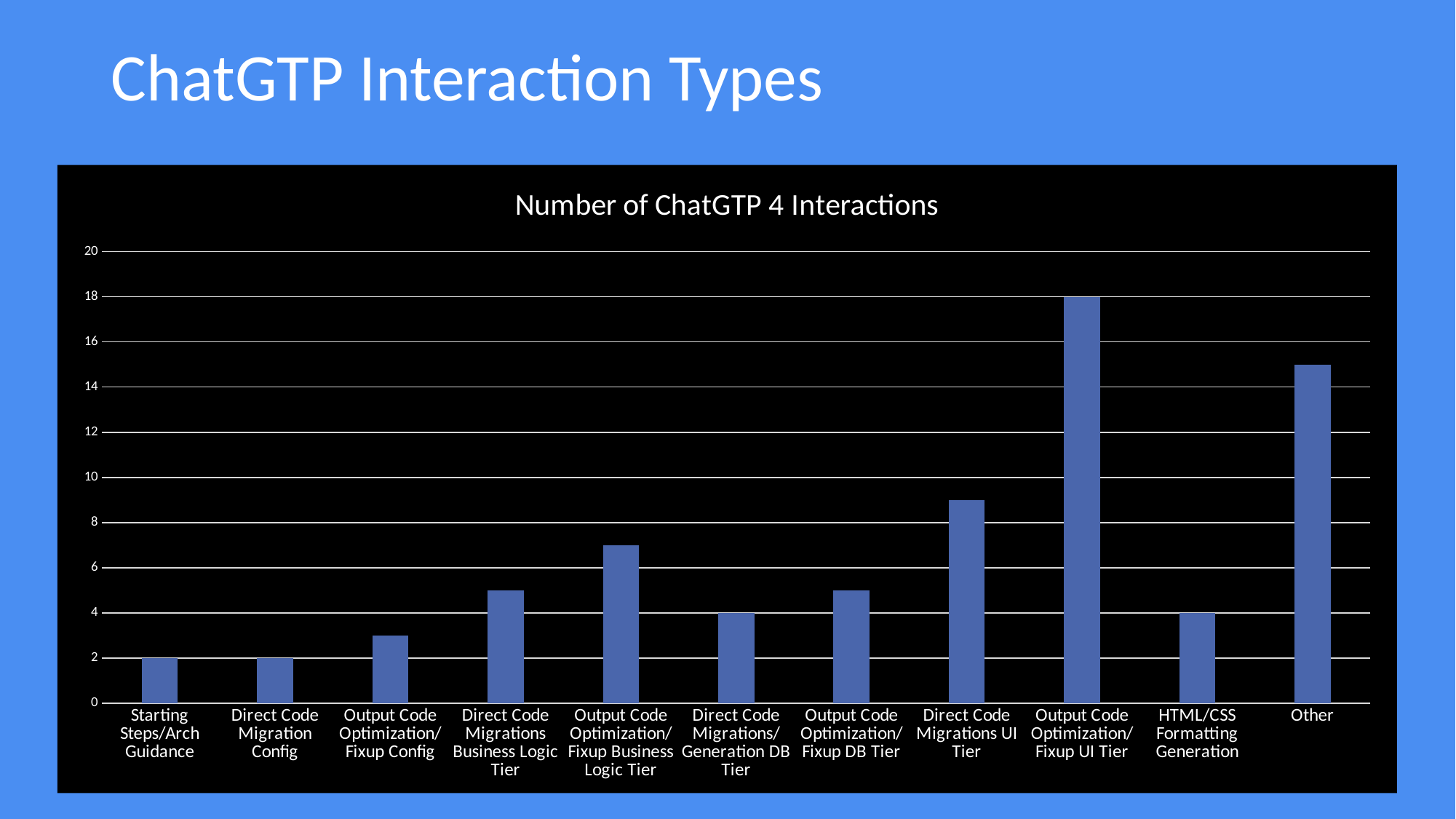

# ChatGTP Interaction Types

### Chart:

| Category | Number of ChatGTP 4 Interactions |
|---|---|
| Starting Steps/Arch Guidance | 2.0 |
| Direct Code Migration Config | 2.0 |
| Output Code Optimization/Fixup Config | 3.0 |
| Direct Code Migrations Business Logic Tier | 5.0 |
| Output Code Optimization/Fixup Business Logic Tier | 7.0 |
| Direct Code Migrations/Generation DB Tier | 4.0 |
| Output Code Optimization/Fixup DB Tier | 5.0 |
| Direct Code Migrations UI Tier | 9.0 |
| Output Code Optimization/Fixup UI Tier | 18.0 |
| HTML/CSS Formatting Generation | 4.0 |
| Other | 15.0 |